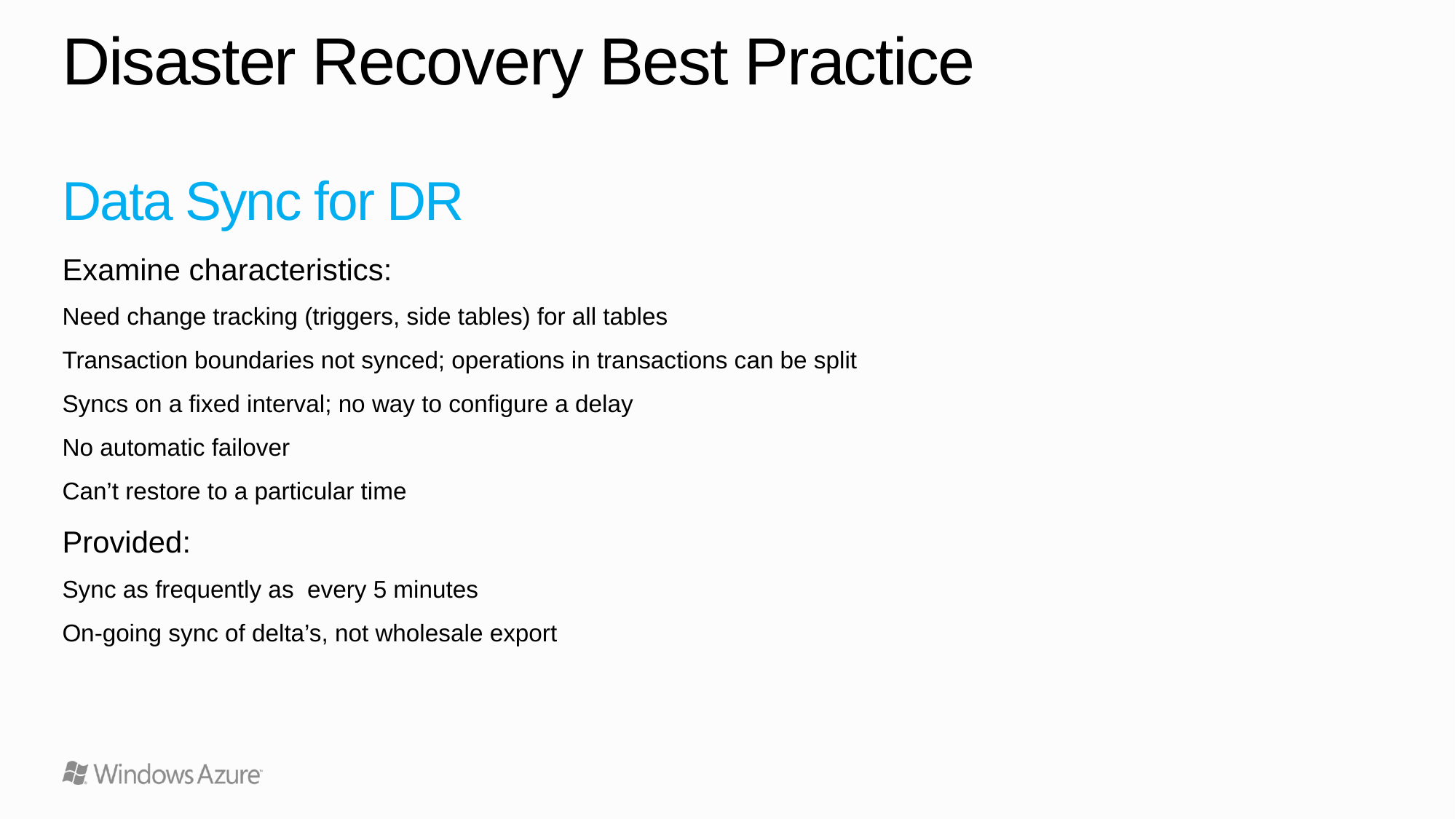

# Disaster Recovery Best Practice
Data Sync for DR
Examine characteristics:
Need change tracking (triggers, side tables) for all tables
Transaction boundaries not synced; operations in transactions can be split
Syncs on a fixed interval; no way to configure a delay
No automatic failover
Can’t restore to a particular time
Provided:
Sync as frequently as  every 5 minutes
On-going sync of delta’s, not wholesale export